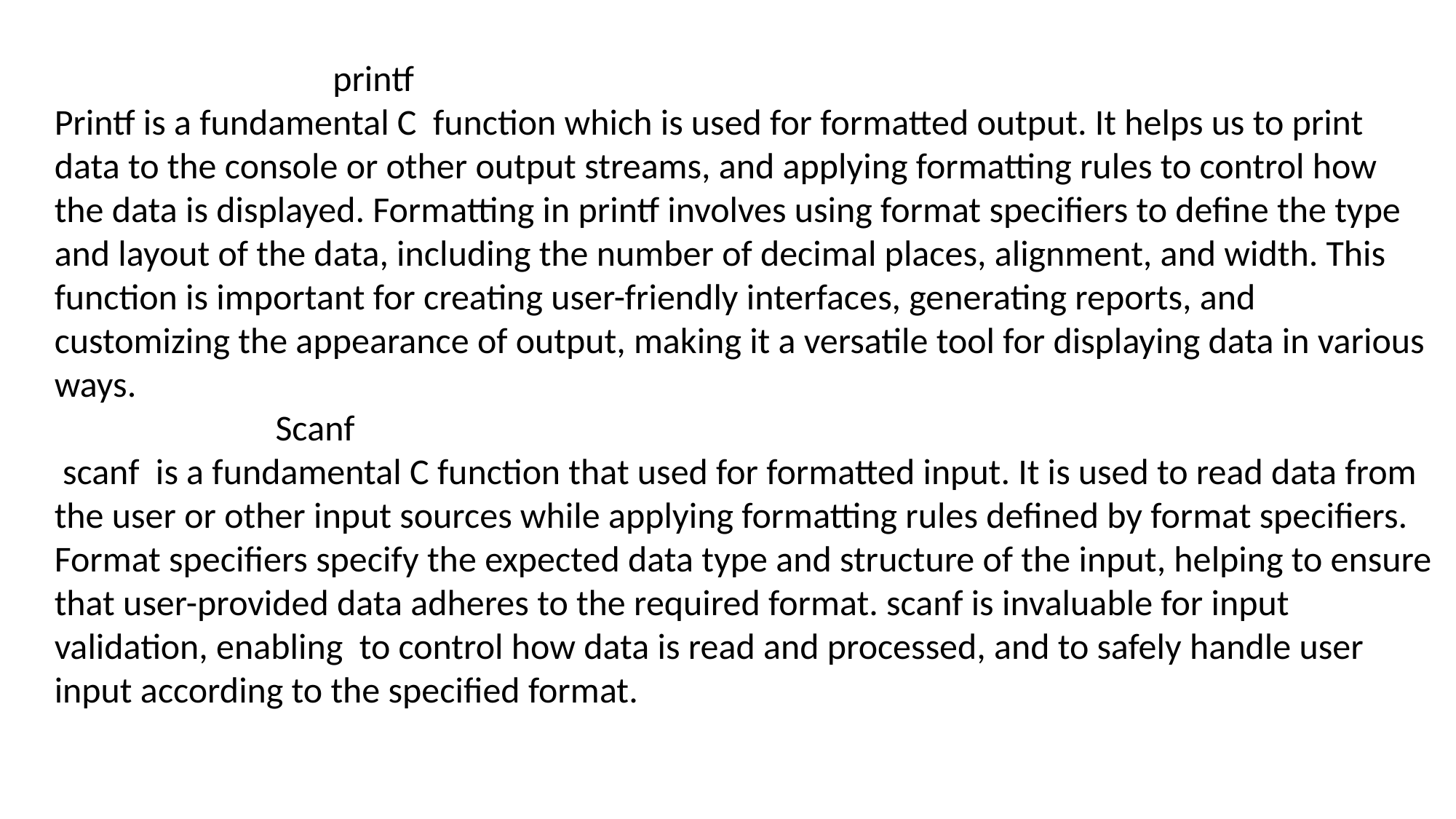

printf
Printf is a fundamental C  function which is used for formatted output. It helps us to print data to the console or other output streams, and applying formatting rules to control how the data is displayed. Formatting in printf involves using format specifiers to define the type and layout of the data, including the number of decimal places, alignment, and width. This function is important for creating user-friendly interfaces, generating reports, and customizing the appearance of output, making it a versatile tool for displaying data in various ways.
                           Scanf
 scanf  is a fundamental C function that used for formatted input. It is used to read data from the user or other input sources while applying formatting rules defined by format specifiers. Format specifiers specify the expected data type and structure of the input, helping to ensure that user-provided data adheres to the required format. scanf is invaluable for input validation, enabling  to control how data is read and processed, and to safely handle user input according to the specified format.